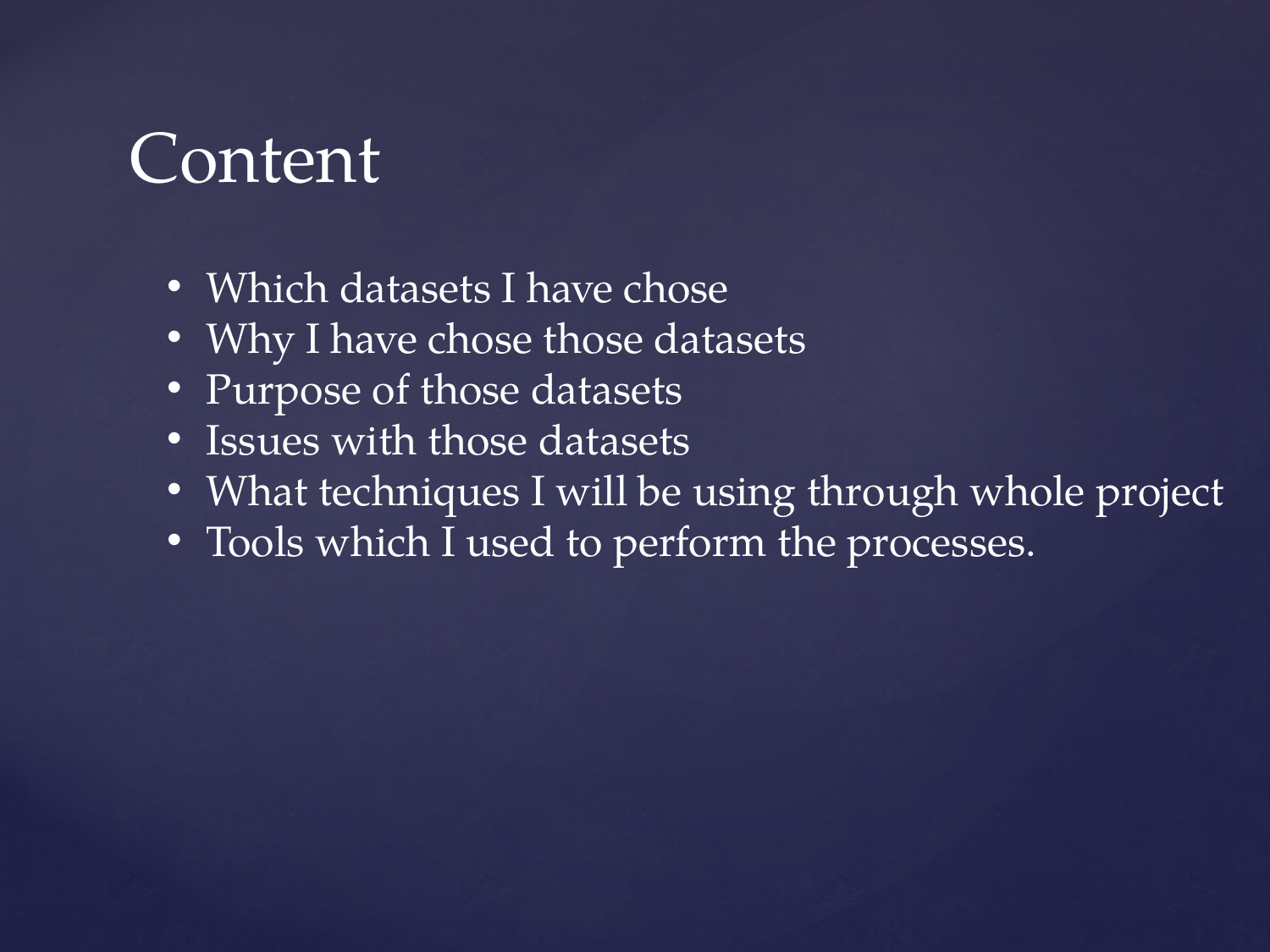

Content
Which datasets I have chose
Why I have chose those datasets
Purpose of those datasets
Issues with those datasets
What techniques I will be using through whole project
Tools which I used to perform the processes.